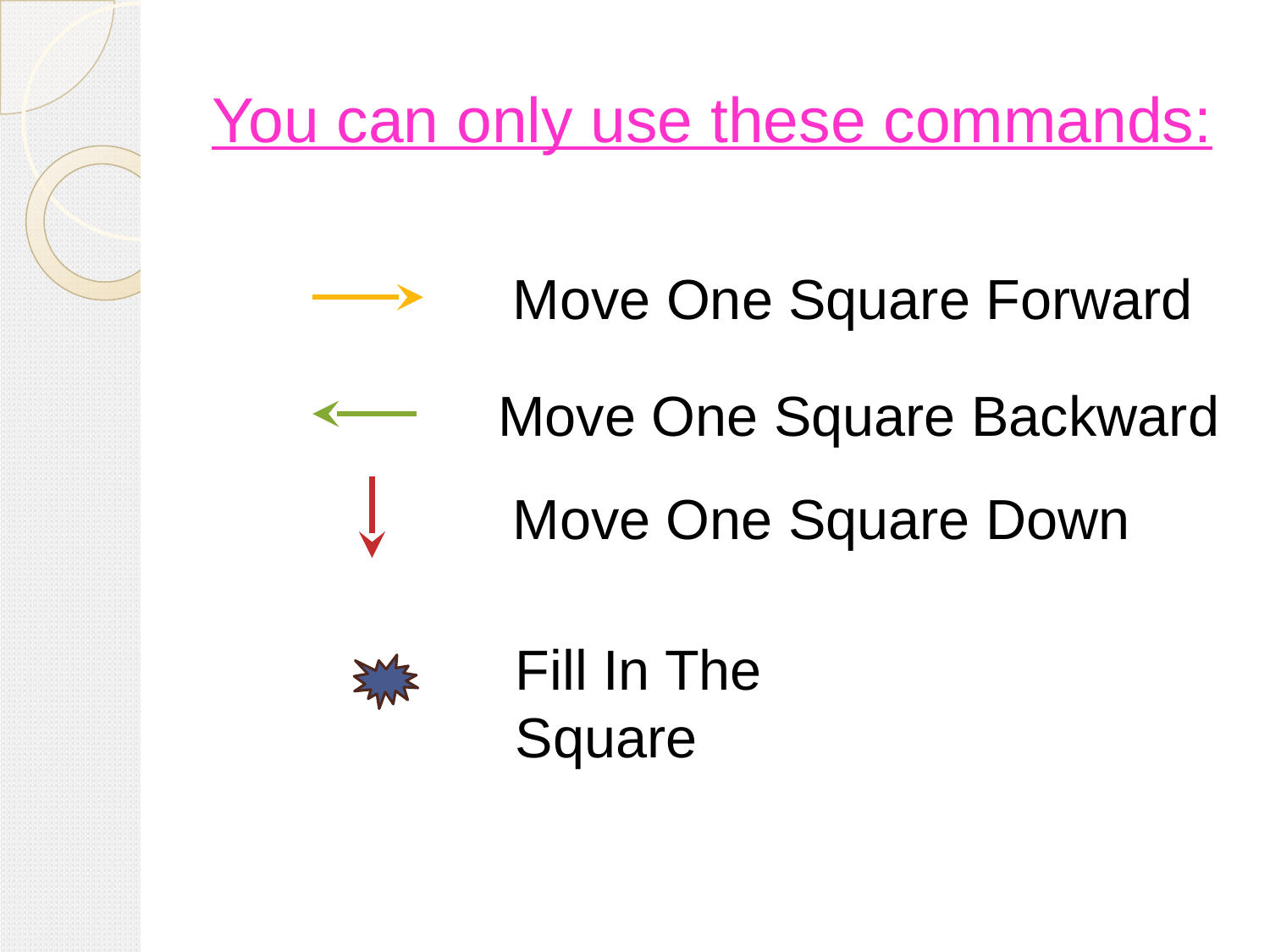

# You can only use these commands:
Move One Square Forward
Move One Square Backward
Move One Square Down
Fill In The Square